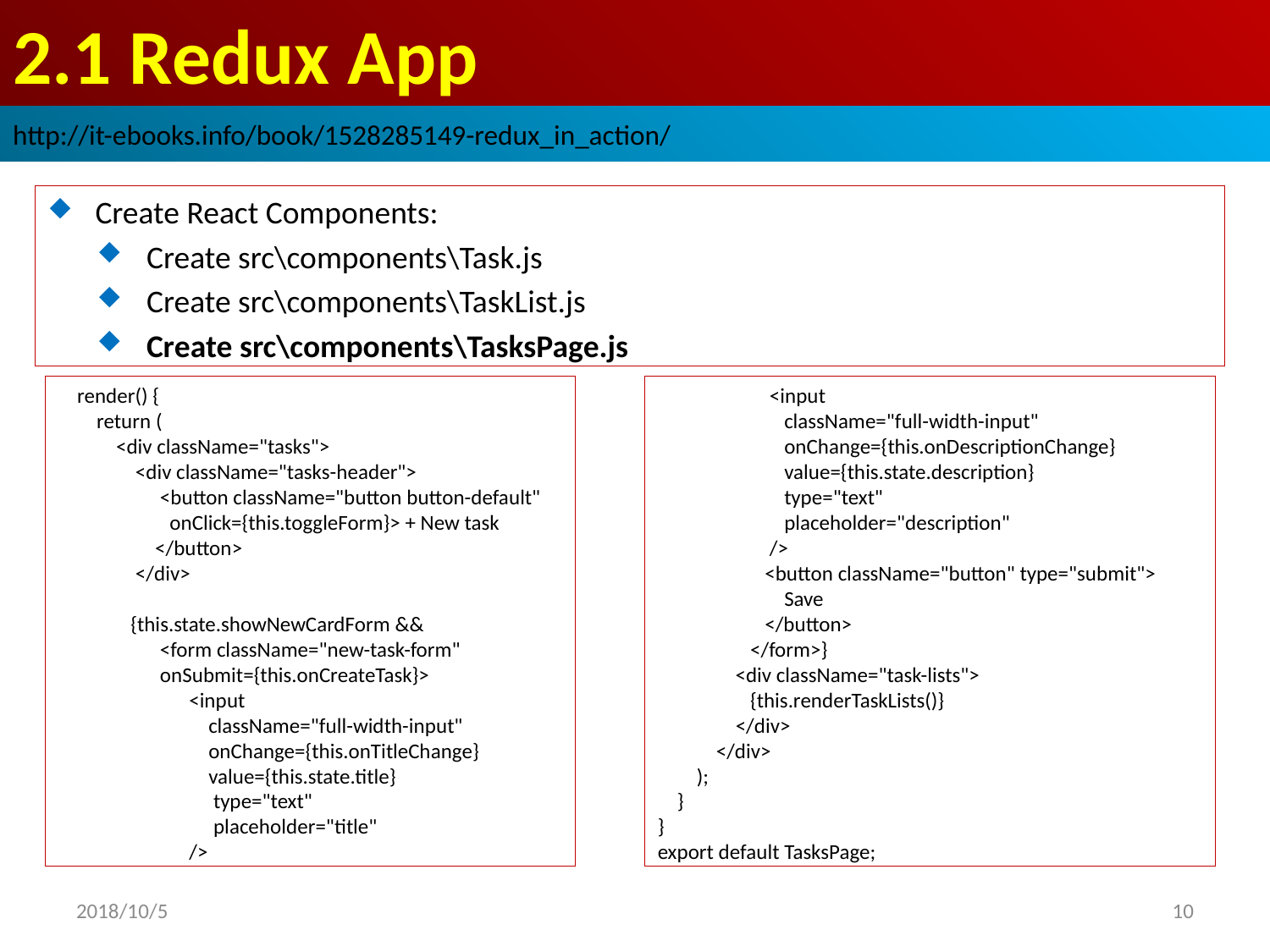

# 2.1 Redux App
http://it-ebooks.info/book/1528285149-redux_in_action/
Create React Components:
Create src\components\Task.js
Create src\components\TaskList.js
Create src\components\TasksPage.js
    render() {
        return (
            <div className="tasks">
                <div className="tasks-header">
                     <button className="button button-default"
                       onClick={this.toggleForm}> + New task
                    </button>
                </div>
               {this.state.showNewCardForm &&
                     <form className="new-task-form"
                     onSubmit={this.onCreateTask}>
                           <input
                               className="full-width-input"
                               onChange={this.onTitleChange}
                               value={this.state.title}
                                type="text"
                                placeholder="title"
                           />
                       <input
                          className="full-width-input"
                          onChange={this.onDescriptionChange}
                          value={this.state.description}
                          type="text"
                          placeholder="description"
                       />
                      <button className="button" type="submit">
                          Save
                      </button>
                   </form>}
                <div className="task-lists">
                   {this.renderTaskLists()}
                </div>
            </div>
        );
    }
}
export default TasksPage;
2018/10/5
10